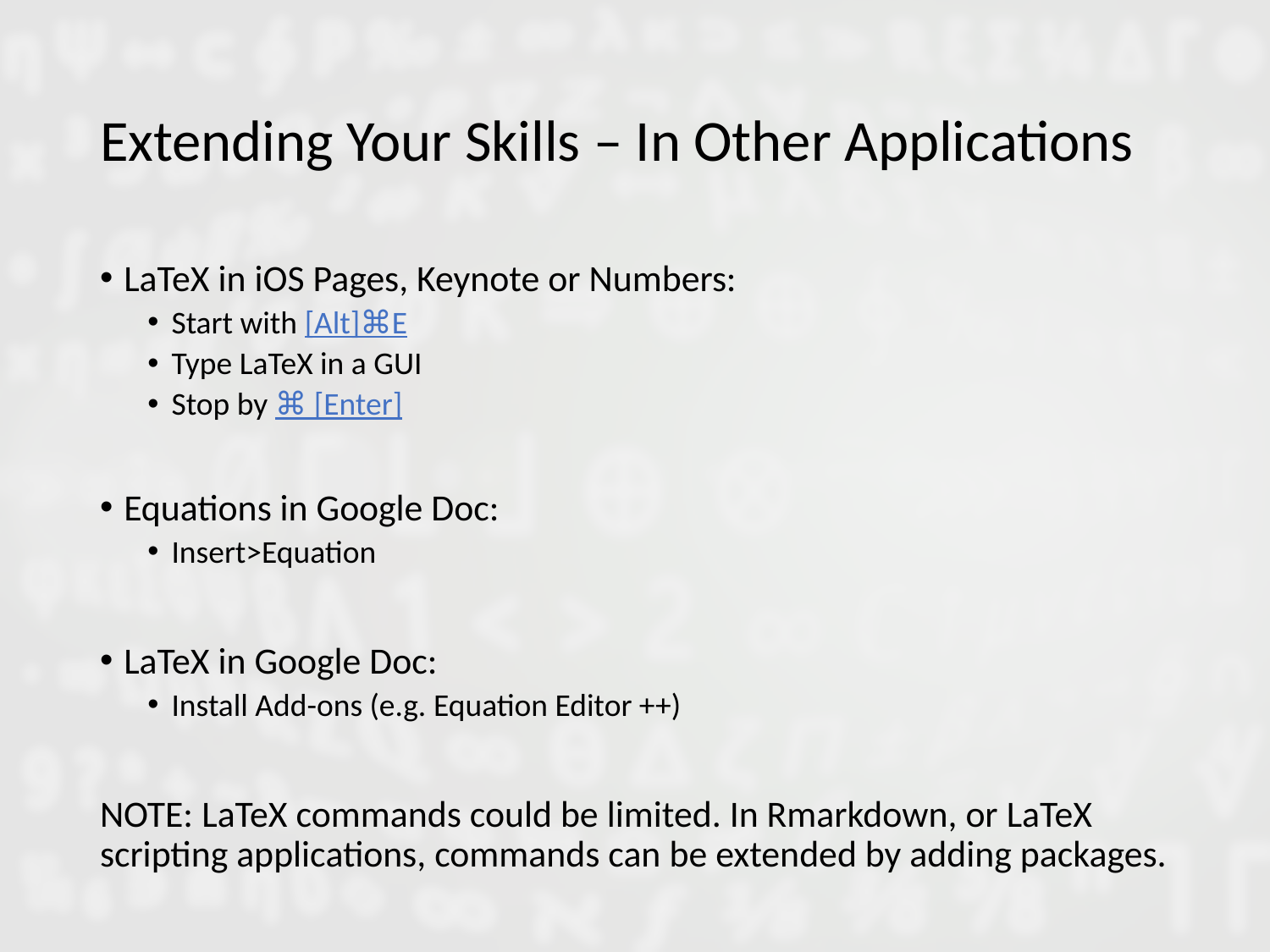

# Extending Your Skills – In Other Applications
LaTeX in iOS Pages, Keynote or Numbers:
Start with [Alt]⌘E
Type LaTeX in a GUI
Stop by ⌘ [Enter]

Equations in Google Doc:
Insert>Equation

LaTeX in Google Doc:
Install Add-ons (e.g. Equation Editor ++)

NOTE: LaTeX commands could be limited. In Rmarkdown, or LaTeX scripting applications, commands can be extended by adding packages.